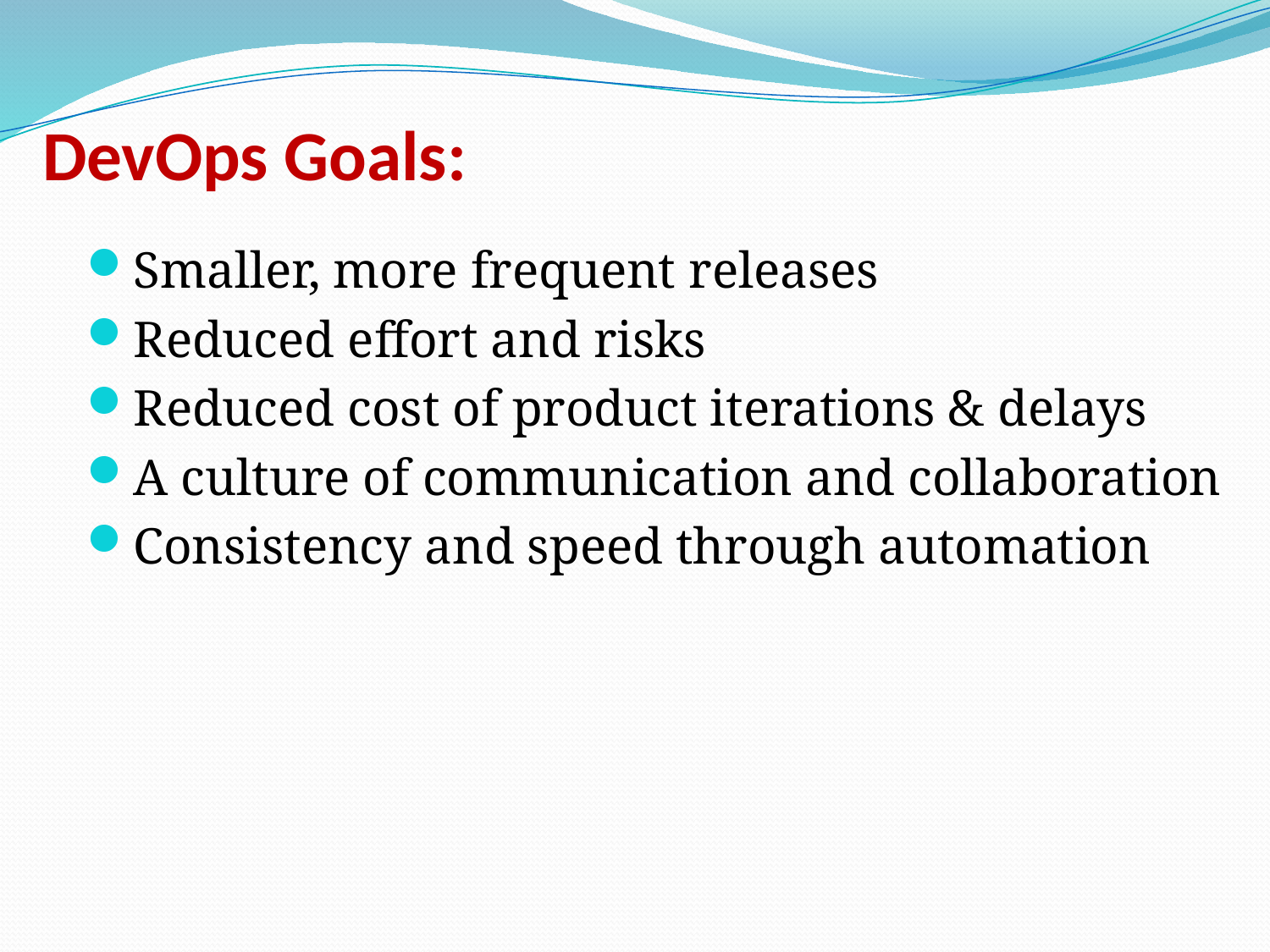

# DevOps Goals:
Smaller, more frequent releases
Reduced effort and risks
Reduced cost of product iterations & delays
A culture of communication and collaboration
Consistency and speed through automation